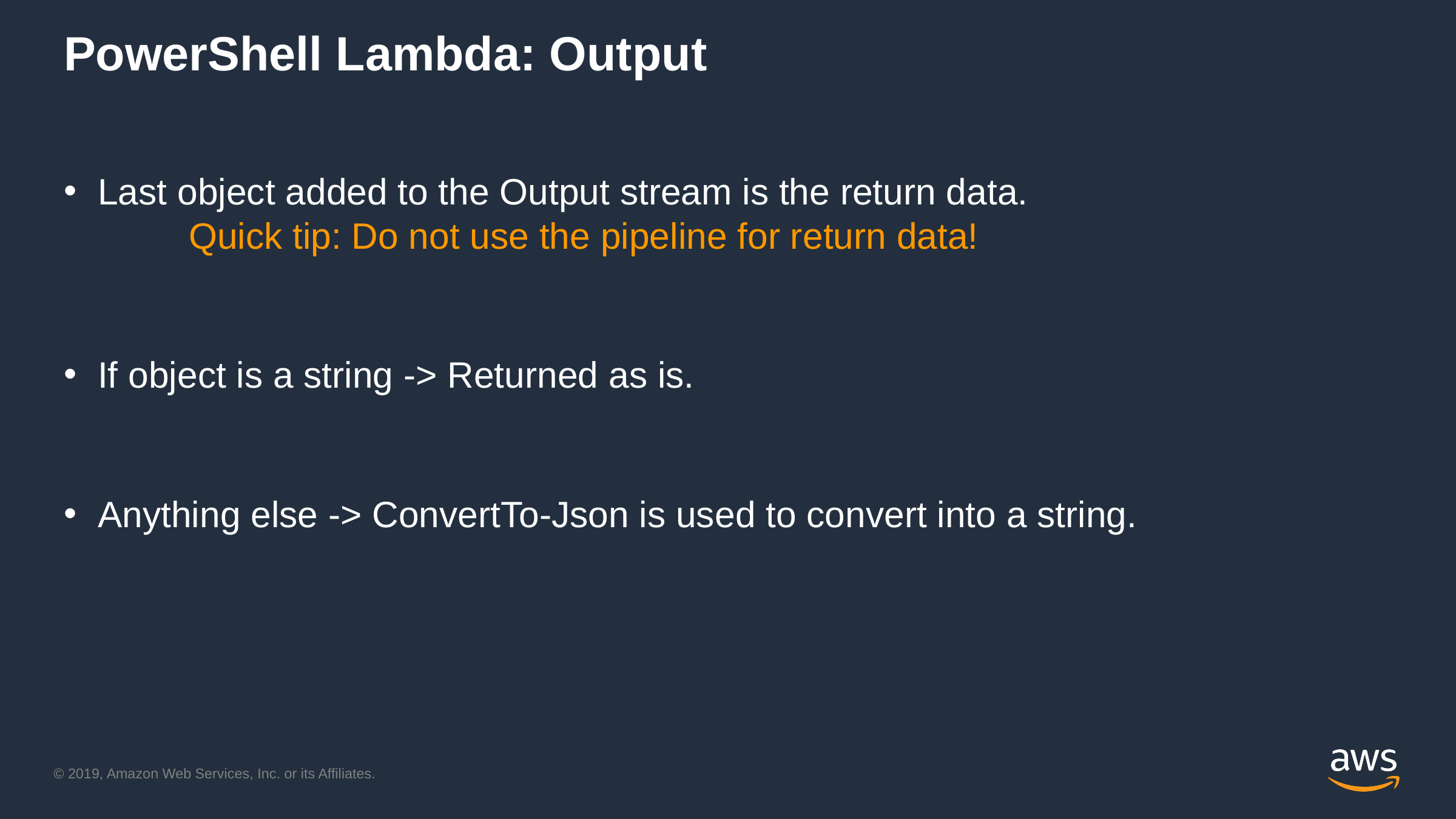

# PowerShell Lambda: Output
Last object added to the Output stream is the return data.
	Quick tip: Do not use the pipeline for return data!
If object is a string -> Returned as is.
Anything else -> ConvertTo-Json is used to convert into a string.